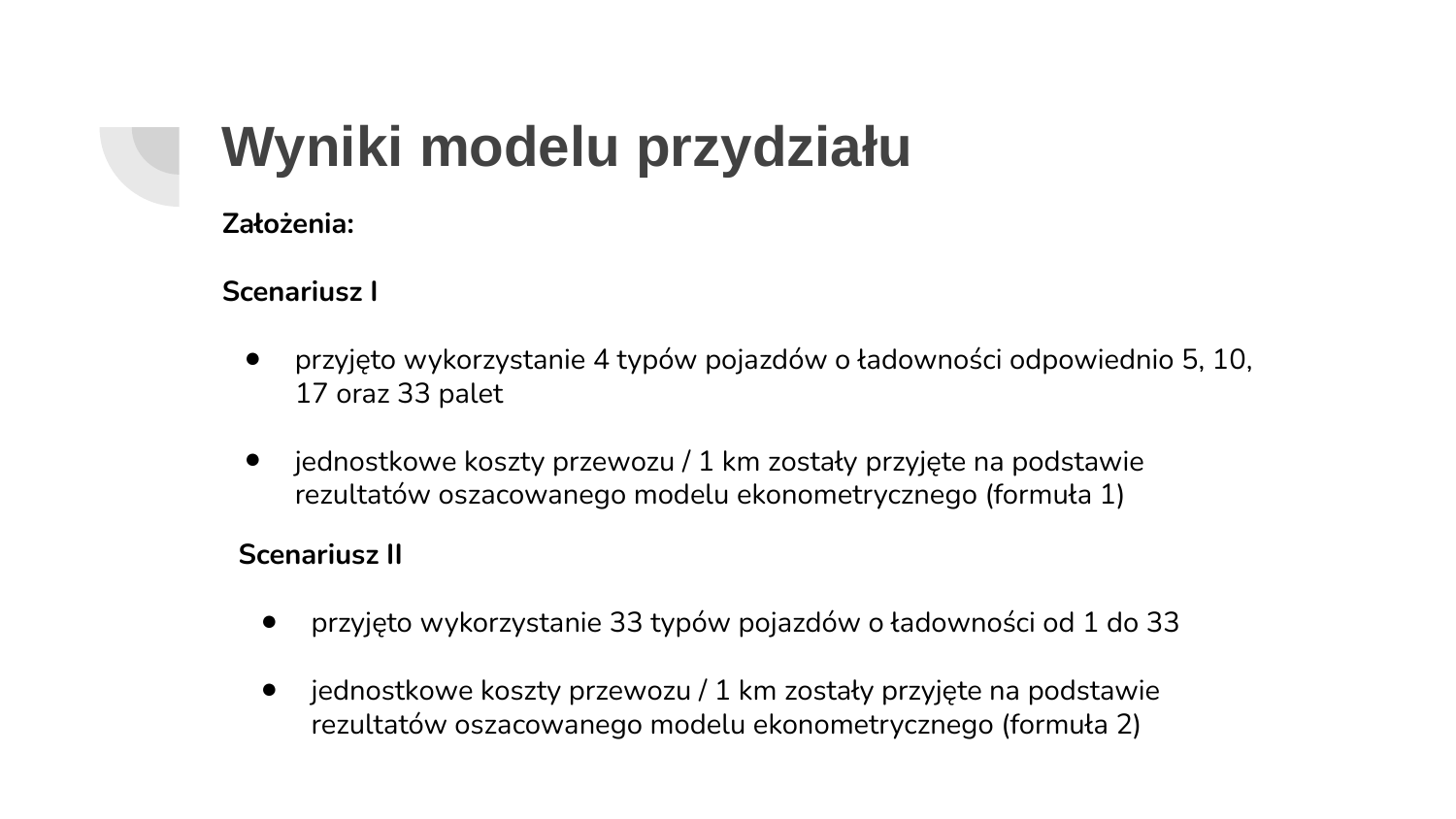

# Wyniki modelu przydziału
Założenia:

Scenariusz I

przyjęto wykorzystanie 4 typów pojazdów o ładowności odpowiednio 5, 10, 17 oraz 33 palet

jednostkowe koszty przewozu / 1 km zostały przyjęte na podstawie rezultatów oszacowanego modelu ekonometrycznego (formuła 1)

Scenariusz II

przyjęto wykorzystanie 33 typów pojazdów o ładowności od 1 do 33

jednostkowe koszty przewozu / 1 km zostały przyjęte na podstawie rezultatów oszacowanego modelu ekonometrycznego (formuła 2)